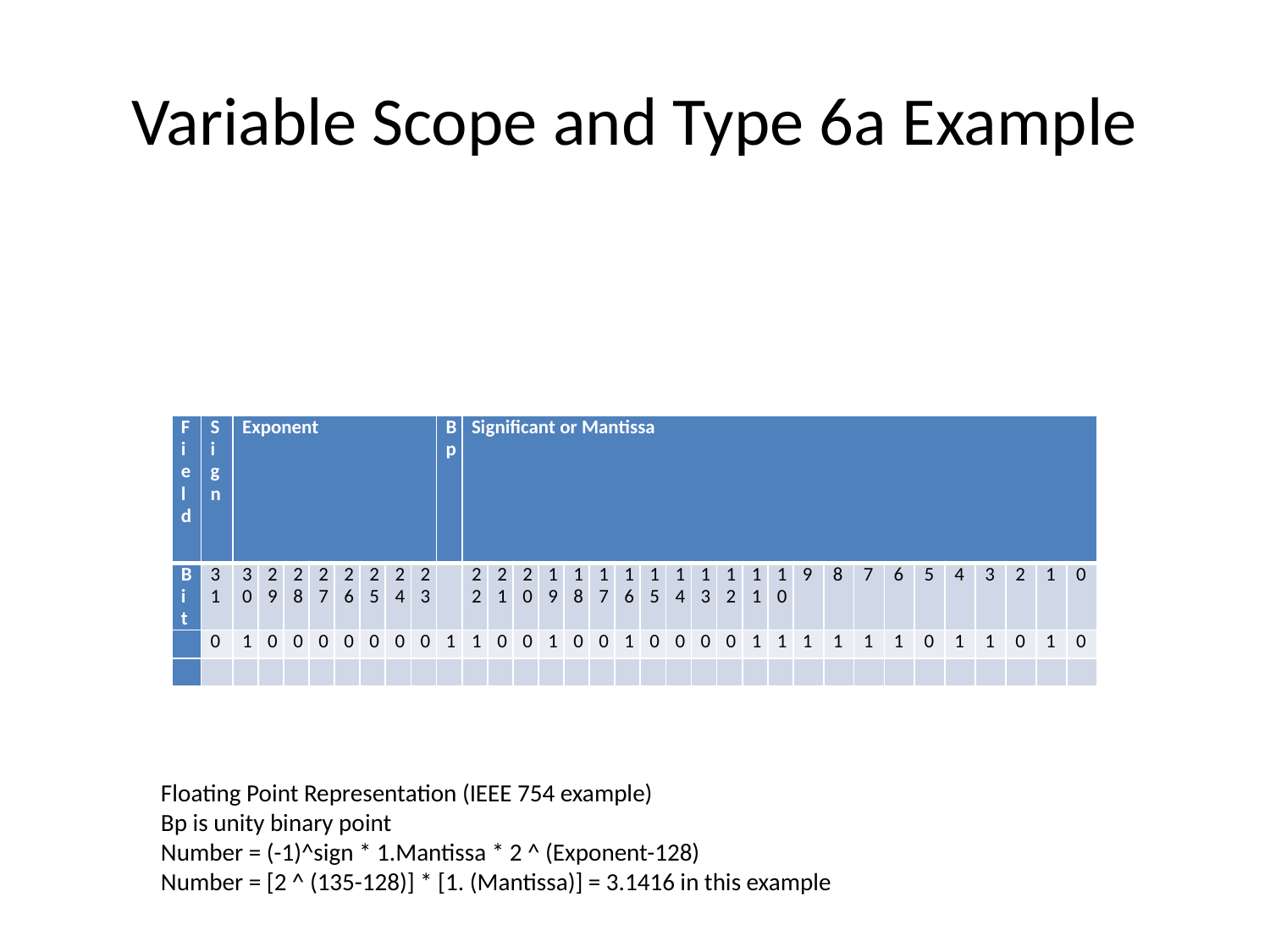

# Variable Scope and Type 6a Example
| Field | Sign | Exponent |  |  |  |  |  |  |  | Bp | Significant or Mantissa |  |  |  |  |  |  |  |  |  |  |  |  |  |  |  |  |  |  |  |  |  |  |
| --- | --- | --- | --- | --- | --- | --- | --- | --- | --- | --- | --- | --- | --- | --- | --- | --- | --- | --- | --- | --- | --- | --- | --- | --- | --- | --- | --- | --- | --- | --- | --- | --- | --- |
| Bit | 31 | 30 | 29 | 28 | 27 | 26 | 25 | 24 | 23 |  | 22 | 21 | 20 | 19 | 18 | 17 | 16 | 15 | 14 | 13 | 12 | 11 | 10 | 9 | 8 | 7 | 6 | 5 | 4 | 3 | 2 | 1 | 0 |
|  | 0 | 1 | 0 | 0 | 0 | 0 | 0 | 0 | 0 | 1 | 1 | 0 | 0 | 1 | 0 | 0 | 1 | 0 | 0 | 0 | 0 | 1 | 1 | 1 | 1 | 1 | 1 | 0 | 1 | 1 | 0 | 1 | 0 |
|  |  |  |  |  |  |  |  |  |  |  |  |  |  |  |  |  |  |  |  |  |  |  |  |  |  |  |  |  |  |  |  |  |  |
Floating Point Representation (IEEE 754 example)
Bp is unity binary point
Number = (-1)^sign * 1.Mantissa * 2 ^ (Exponent-128)
Number = [2 ^ (135-128)] * [1. (Mantissa)] = 3.1416 in this example